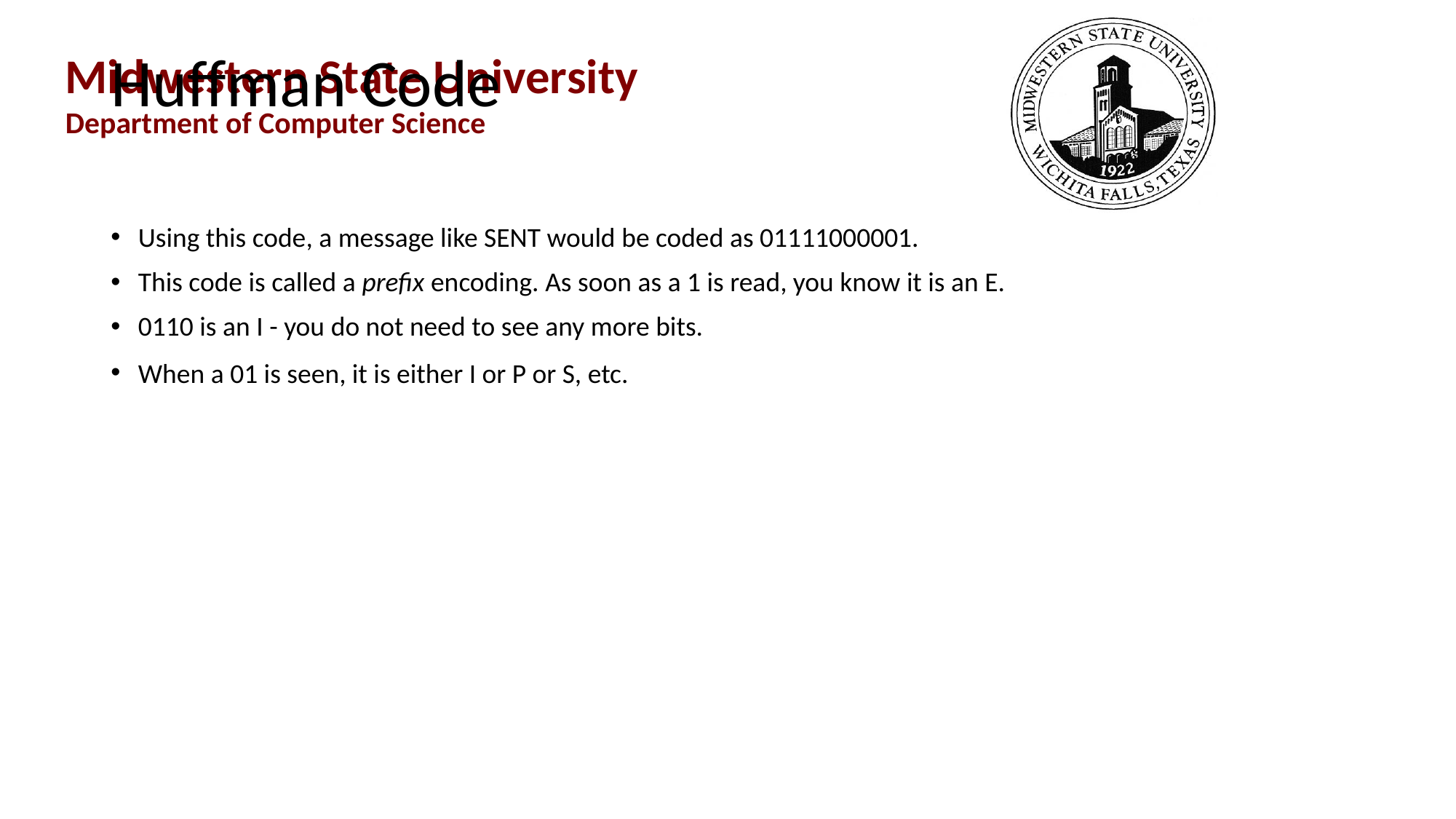

# Huffman Code
Using this code, a message like SENT would be coded as 01111000001.
This code is called a prefix encoding. As soon as a 1 is read, you know it is an E.
0110 is an I - you do not need to see any more bits.
When a 01 is seen, it is either I or P or S, etc.